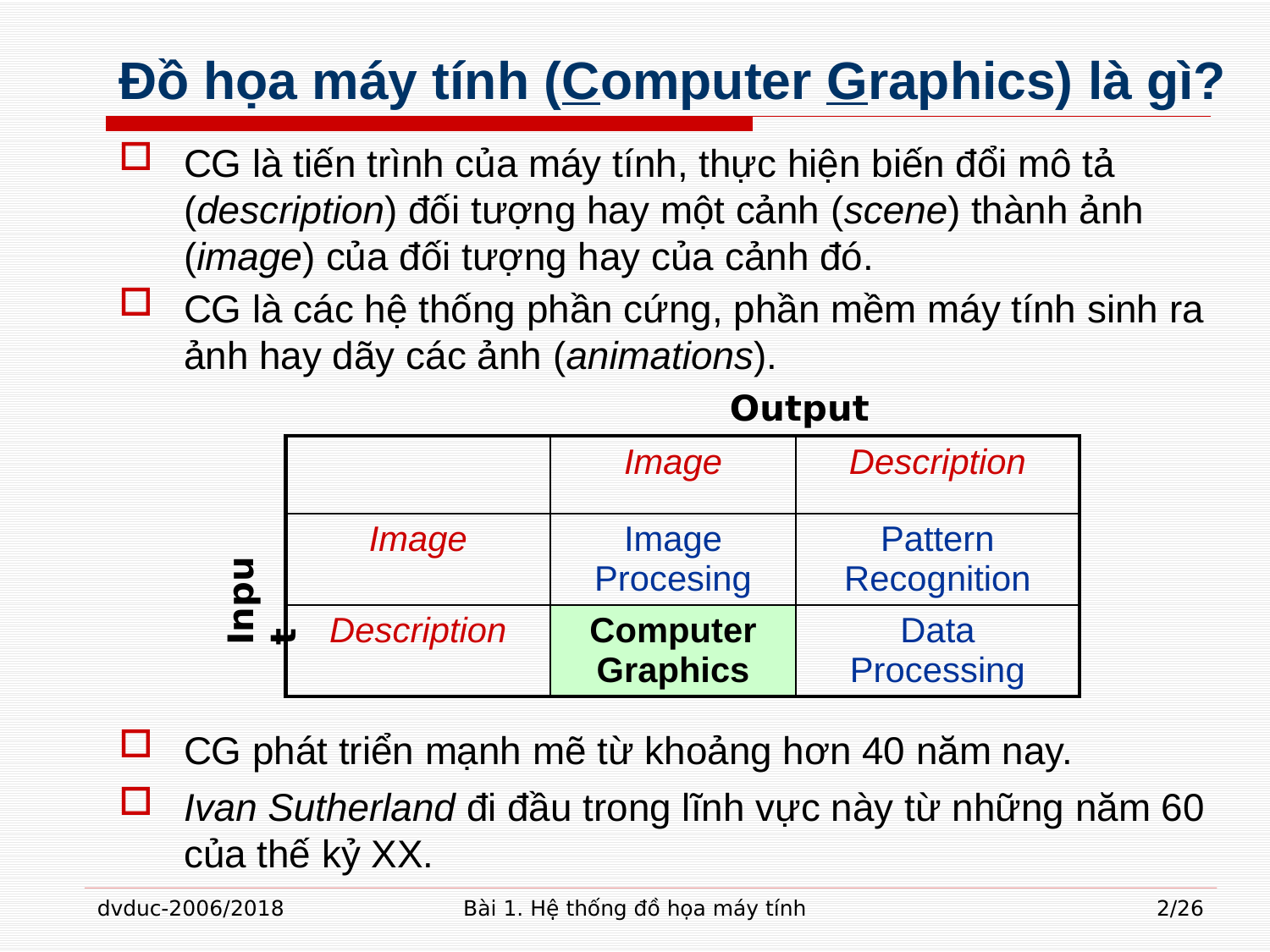

# Đồ họa máy tính (Computer Graphics) là gì?
CG là tiến trình của máy tính, thực hiện biến đổi mô tả (description) đối tượng hay một cảnh (scene) thành ảnh (image) của đối tượng hay của cảnh đó.
CG là các hệ thống phần cứng, phần mềm máy tính sinh ra ảnh hay dãy các ảnh (animations).

CG phát triển mạnh mẽ từ khoảng hơn 40 năm nay.
Ivan Sutherland đi đầu trong lĩnh vực này từ những năm 60 của thế kỷ XX.
Output
|  | Image | Description |
| --- | --- | --- |
| Image | Image Procesing | Pattern Recognition |
| Description | Computer Graphics | Data Processing |
Input
dvduc-2006/2018
Bài 1. Hệ thống đồ họa máy tính
2/26